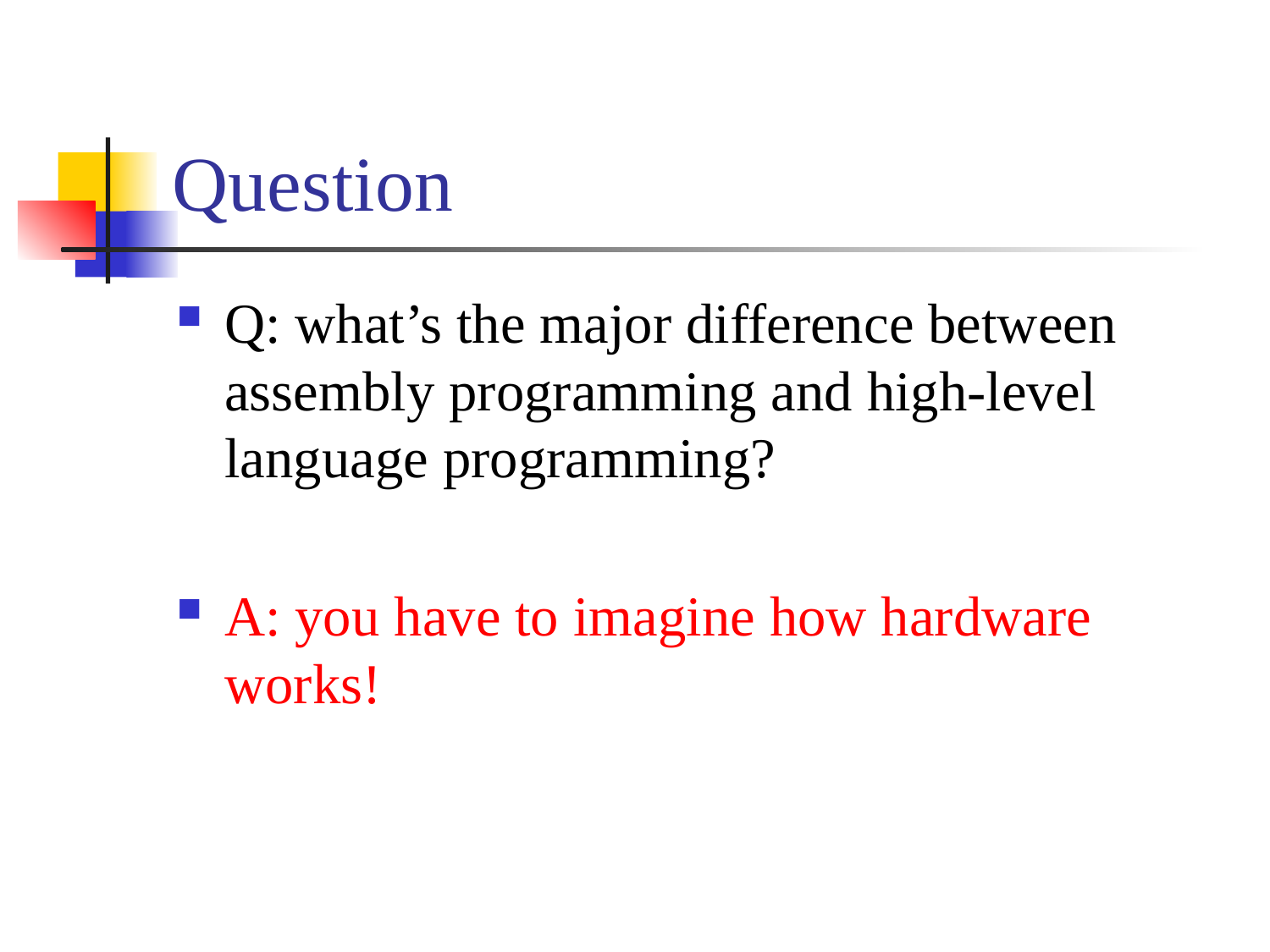

# Question
Q: what’s the major difference between assembly programming and high-level language programming?

A: you have to imagine how hardware works!